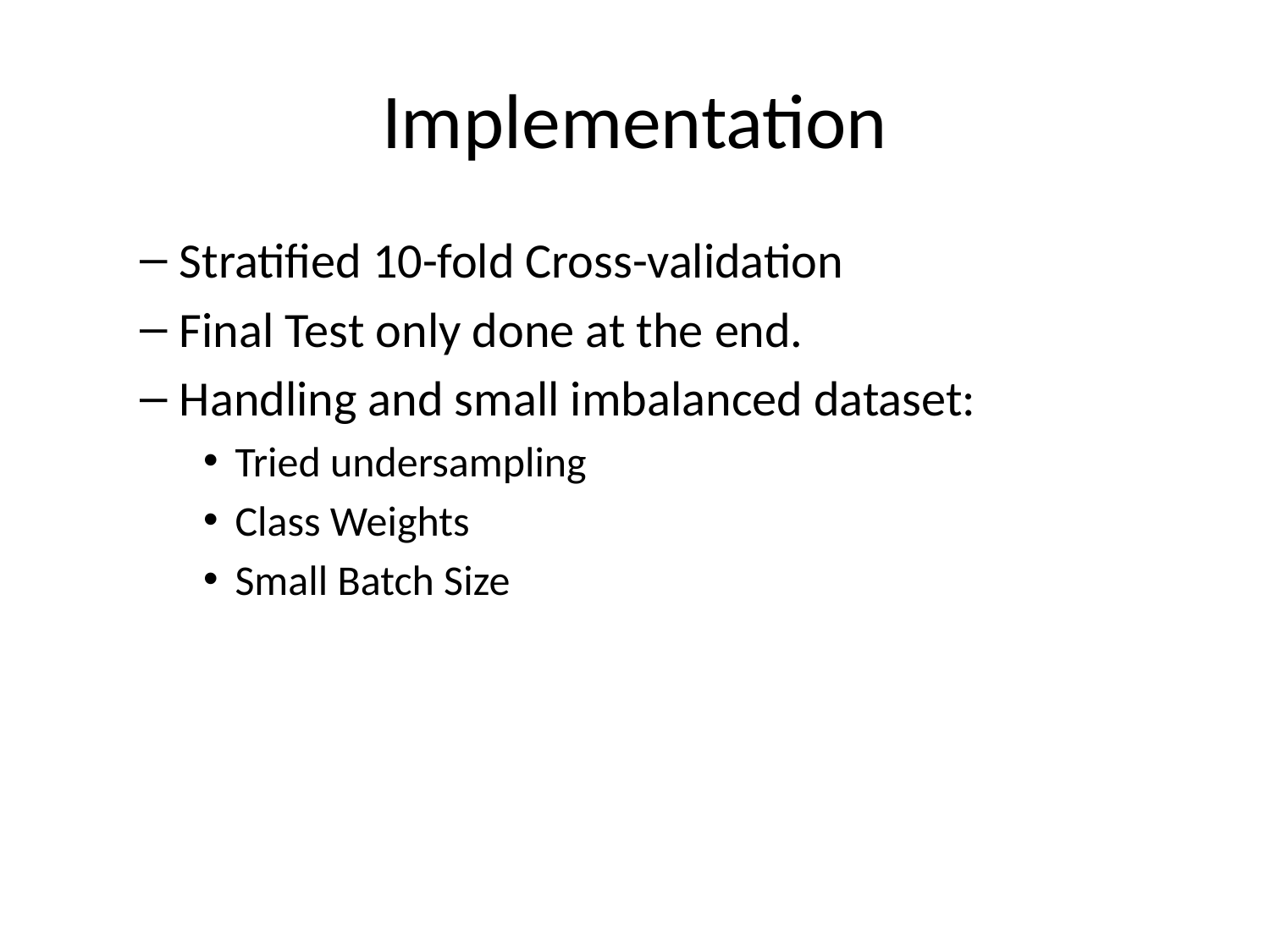

# Implementation
Stratified 10-fold Cross-validation
Final Test only done at the end.
Handling and small imbalanced dataset:
Tried undersampling
Class Weights
Small Batch Size